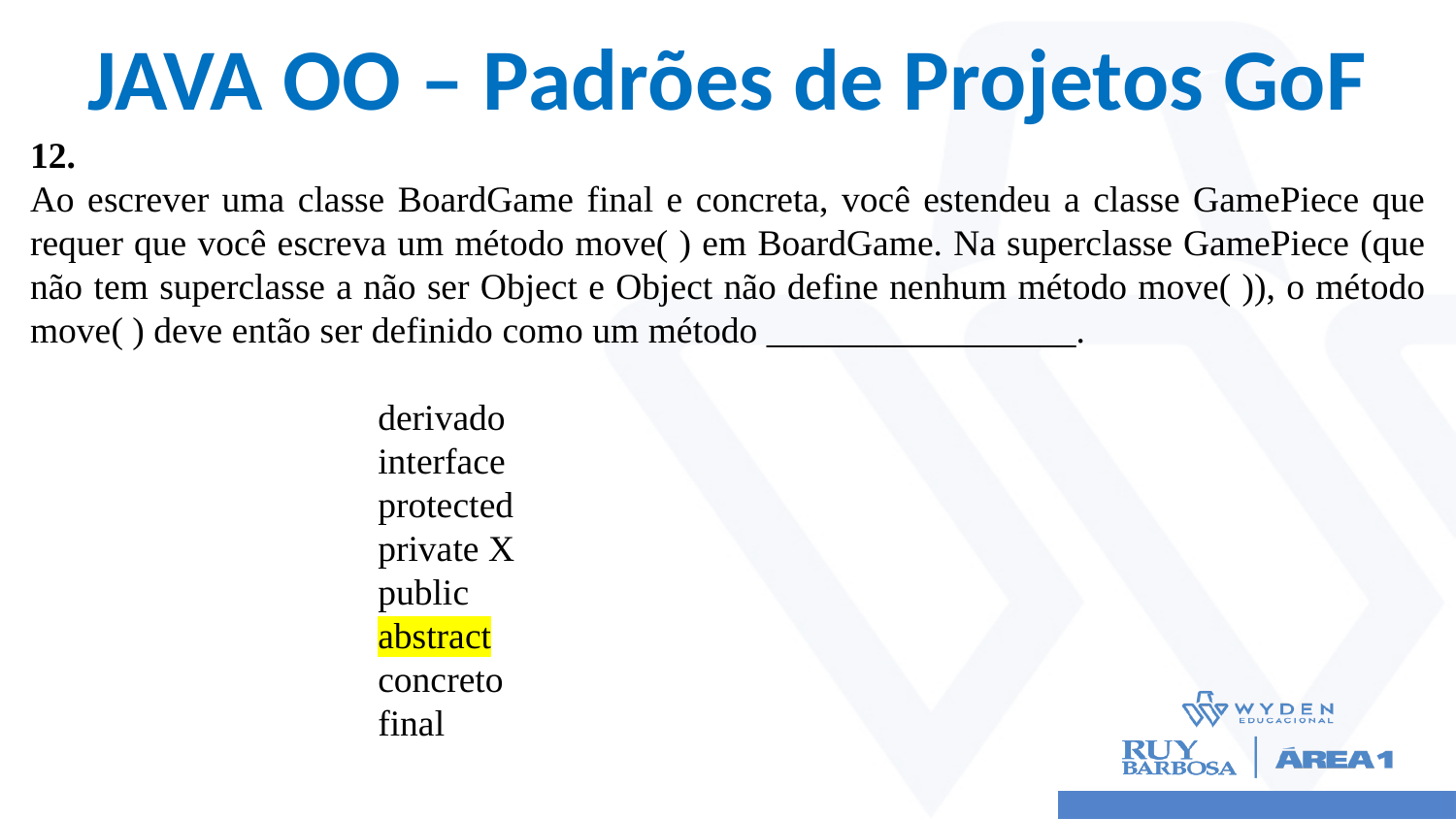

# JAVA OO – Padrões de Projetos GoF
12.
Ao escrever uma classe BoardGame final e concreta, você estendeu a classe GamePiece que requer que você escreva um método move( ) em BoardGame. Na superclasse GamePiece (que não tem superclasse a não ser Object e Object não define nenhum método move( )), o método move( ) deve então ser definido como um método _________________.

derivado
interface
protected
private X
public
abstract
concreto
final